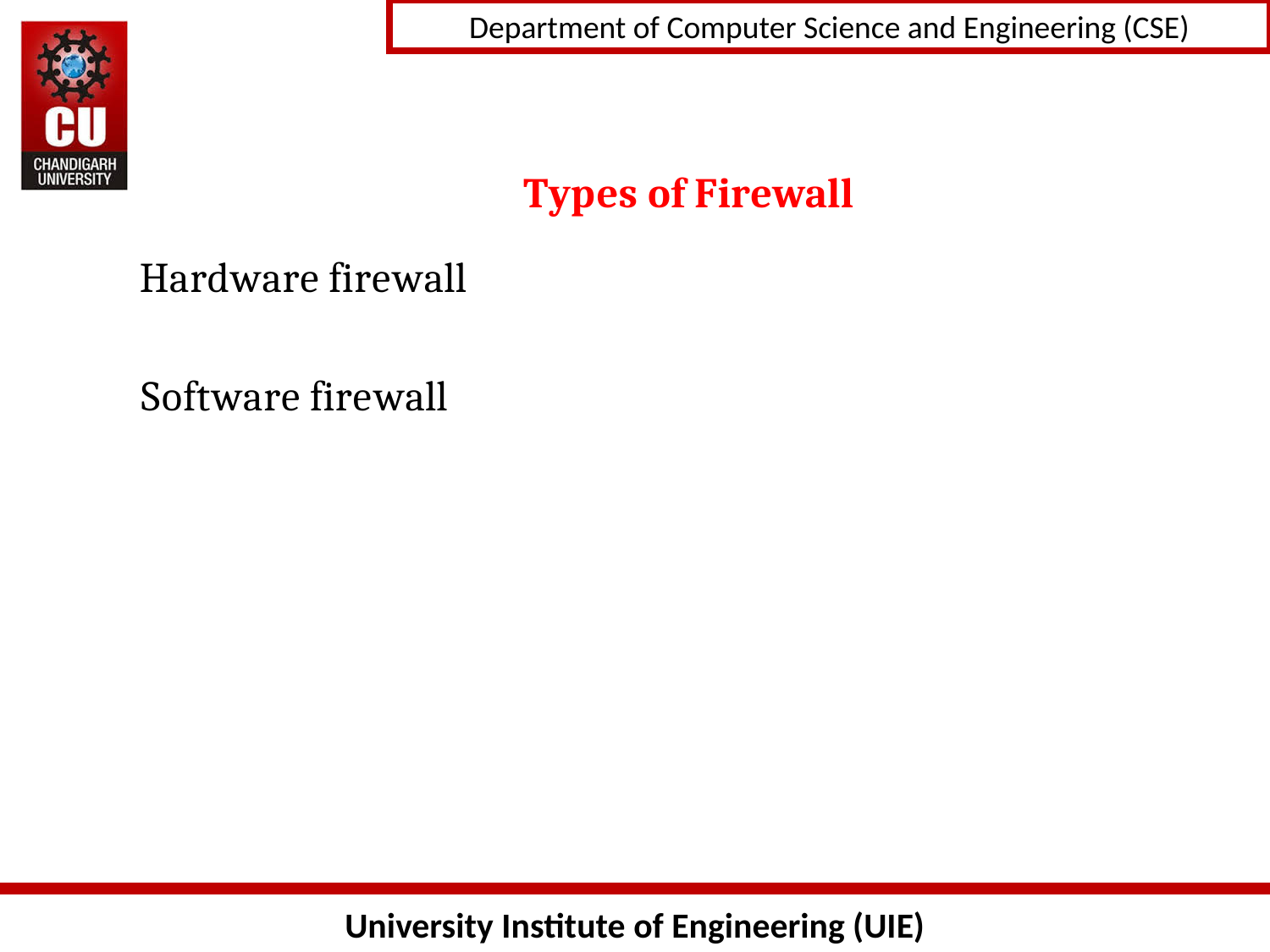

# Types of Firewall
Hardware firewall

Software firewall